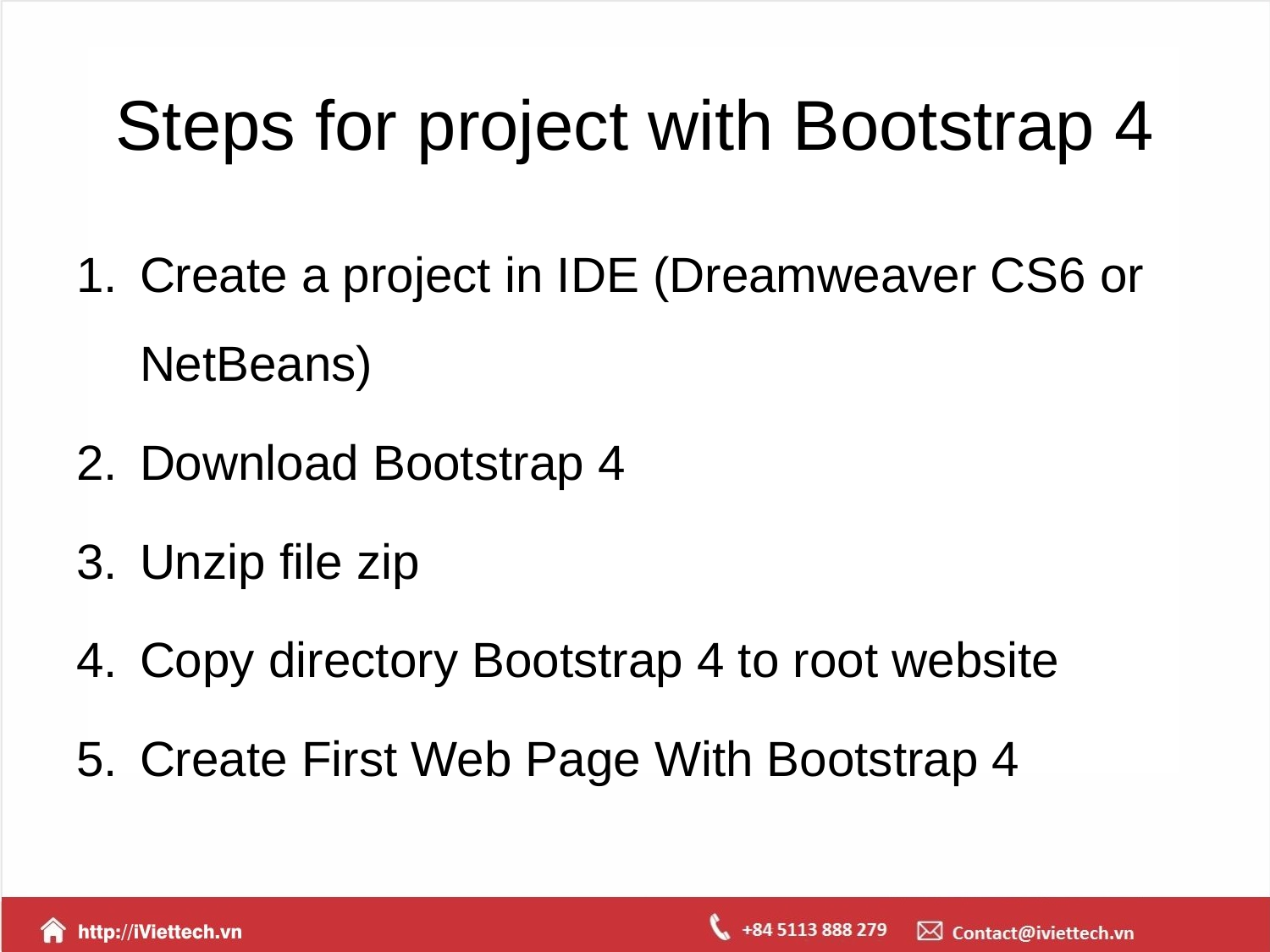

# Steps for project with Bootstrap 4
Create a project in IDE (Dreamweaver CS6 or NetBeans)
Download Bootstrap 4
Unzip file zip
Copy directory Bootstrap 4 to root website
Create First Web Page With Bootstrap 4